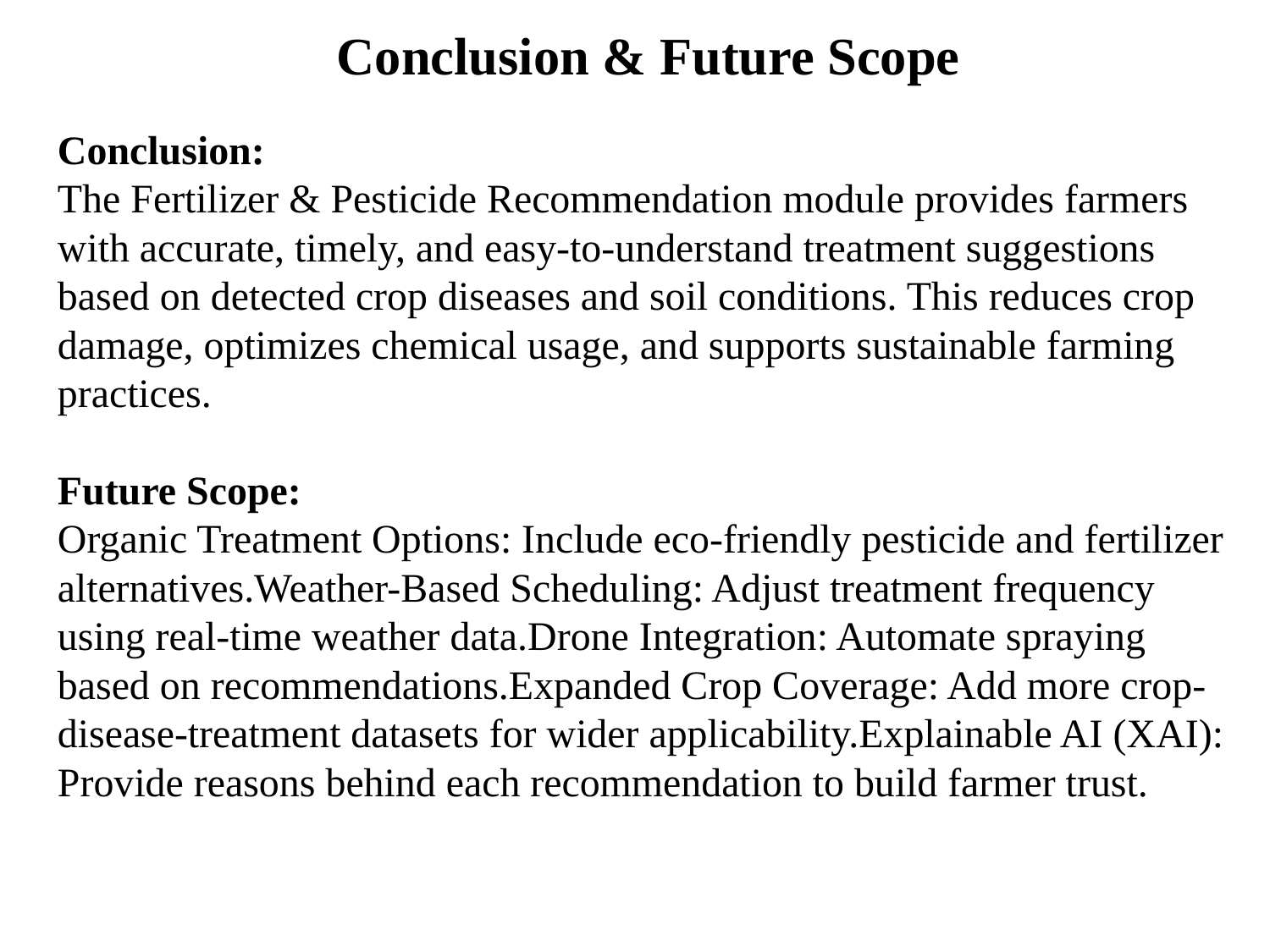

Conclusion & Future Scope

Conclusion:
The Fertilizer & Pesticide Recommendation module provides farmers with accurate, timely, and easy-to-understand treatment suggestions based on detected crop diseases and soil conditions. This reduces crop damage, optimizes chemical usage, and supports sustainable farming practices.

Future Scope:
Organic Treatment Options: Include eco-friendly pesticide and fertilizer alternatives.Weather-Based Scheduling: Adjust treatment frequency using real-time weather data.Drone Integration: Automate spraying based on recommendations.Expanded Crop Coverage: Add more crop-disease-treatment datasets for wider applicability.Explainable AI (XAI): Provide reasons behind each recommendation to build farmer trust.